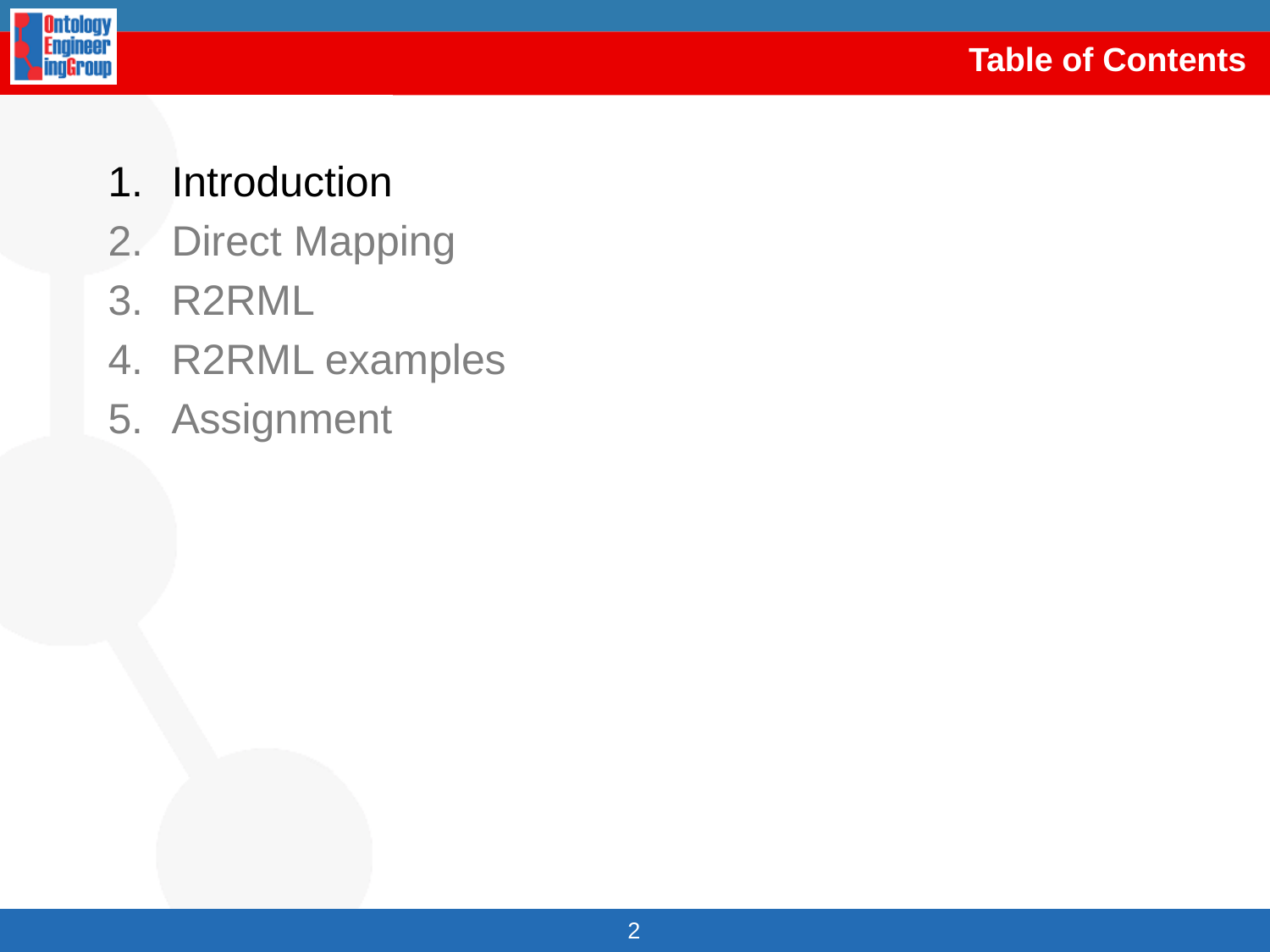

# Table of Contents
Introduction
Direct Mapping
R2RML
R2RML examples
Assignment

2